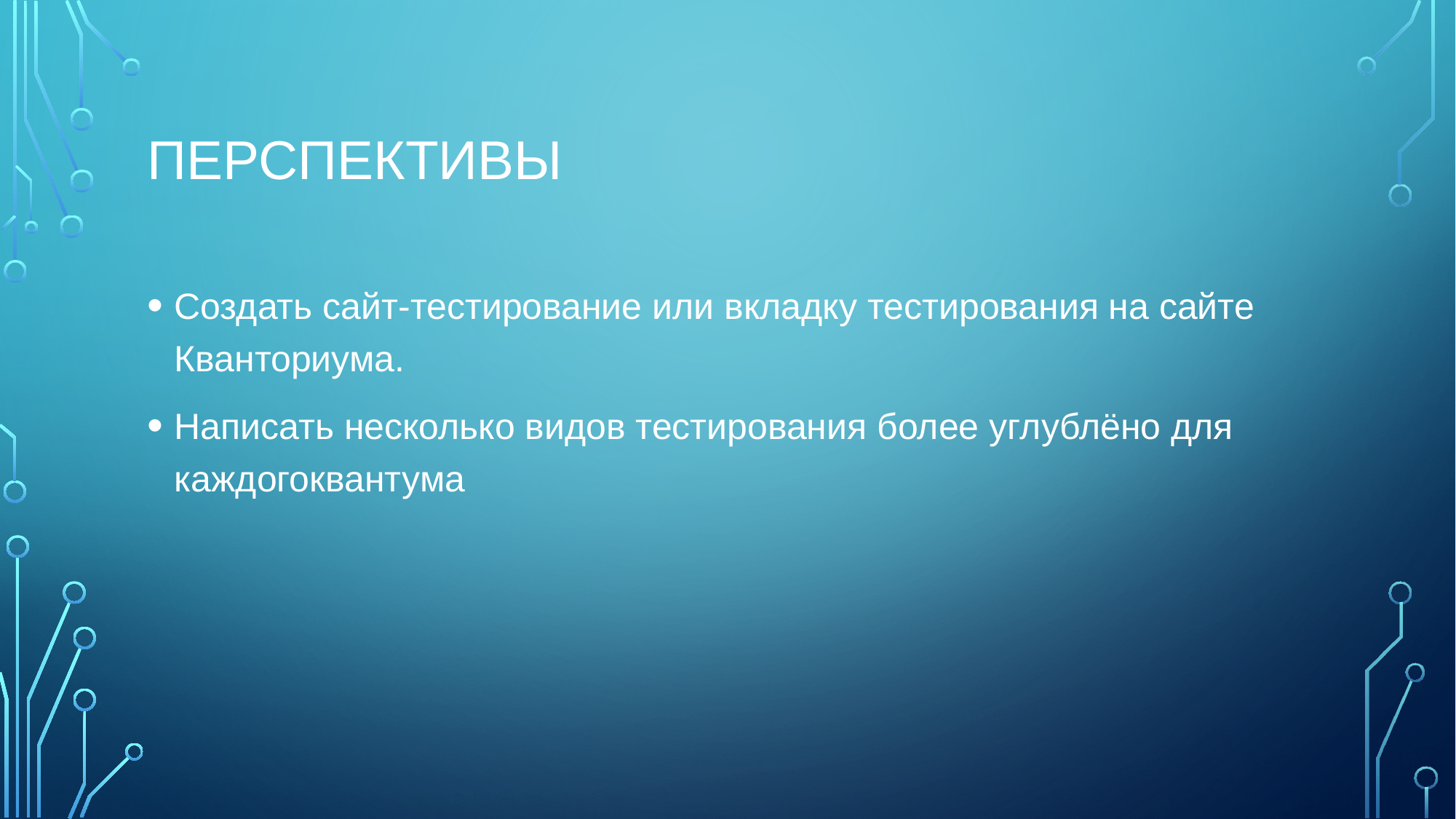

# Перспективы
Создать сайт-тестирование или вкладку тестирования на сайте Кванториума.
Написать несколько видов тестирования более углублёно для каждогоквантума